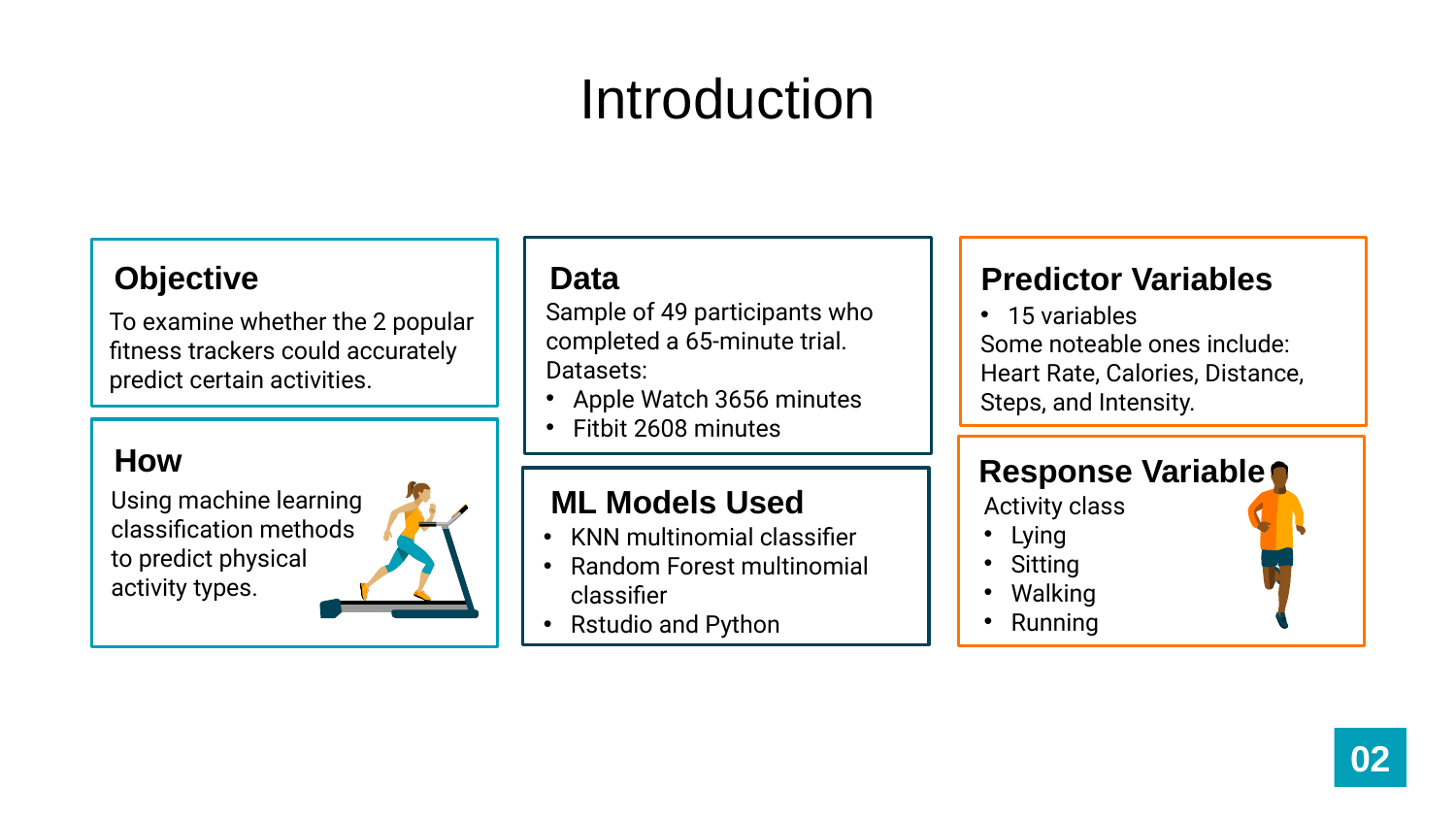

# Introduction

Data
Objective
Predictor Variables
Sample of 49 participants who completed a 65-minute trial.
Datasets:
Apple Watch 3656 minutes
Fitbit 2608 minutes
15 variables
Some noteable ones include:  Heart Rate, Calories, Distance, Steps, and Intensity.
To examine whether the 2 popular fitness trackers could accurately predict certain activities.

How

Response Variable

ML Models Used

Using machine learning classification methods to predict physical activity types.
Activity class
Lying
Sitting
Walking
Running

KNN multinomial classifier
Random Forest multinomial classifier
Rstudio and Python
02